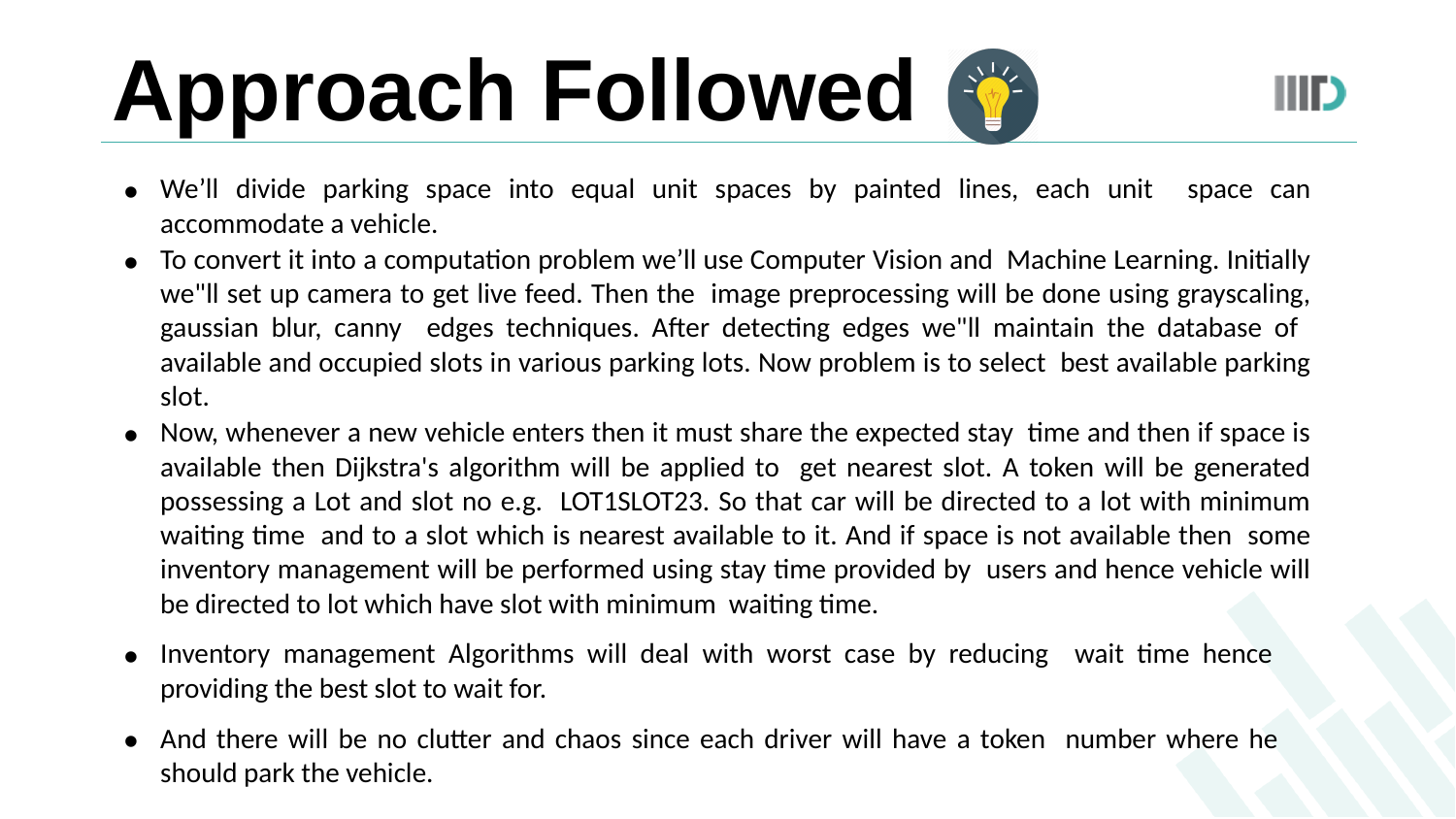

# Approach Followed

We’ll divide parking space into equal unit spaces by painted lines, each unit  space can accommodate a vehicle.
To convert it into a computation problem we’ll use Computer Vision and  Machine Learning. Initially we"ll set up camera to get live feed. Then the  image preprocessing will be done using grayscaling, gaussian blur, canny  edges techniques. After detecting edges we"ll maintain the database of  available and occupied slots in various parking lots. Now problem is to select  best available parking slot.
Now, whenever a new vehicle enters then it must share the expected stay  time and then if space is available then Dijkstra's algorithm will be applied to  get nearest slot. A token will be generated possessing a Lot and slot no e.g.  LOT1SLOT23. So that car will be directed to a lot with minimum waiting time  and to a slot which is nearest available to it. And if space is not available then  some inventory management will be performed using stay time provided by  users and hence vehicle will be directed to lot which have slot with minimum  waiting time.
Inventory management Algorithms will deal with worst case by reducing  wait time hence providing the best slot to wait for.
And there will be no clutter and chaos since each driver will have a token  number where he should park the vehicle.